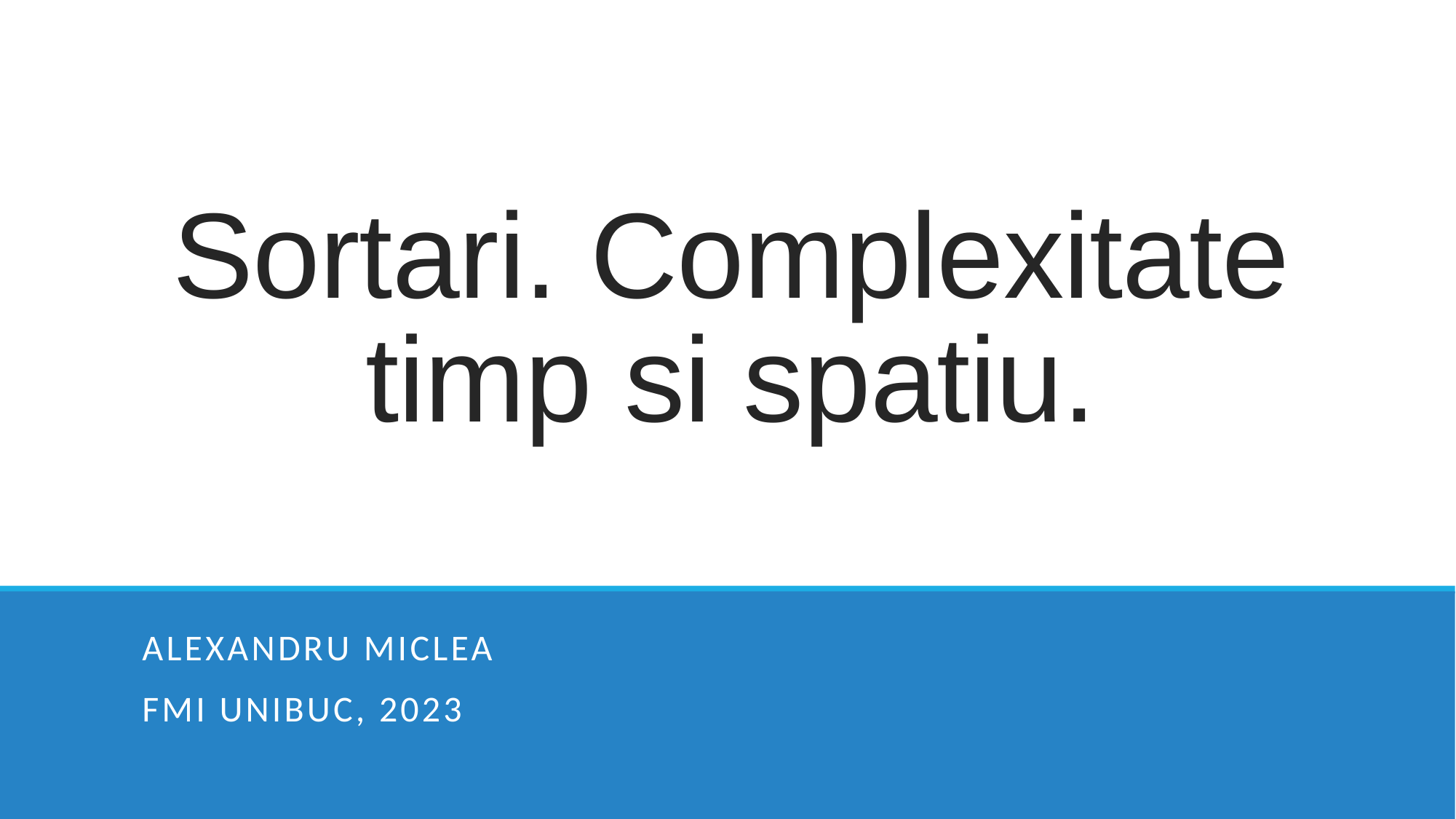

# Sortari. Complexitate timp si spatiu.

Alexandru miclea
Fmi Unibuc, 2023